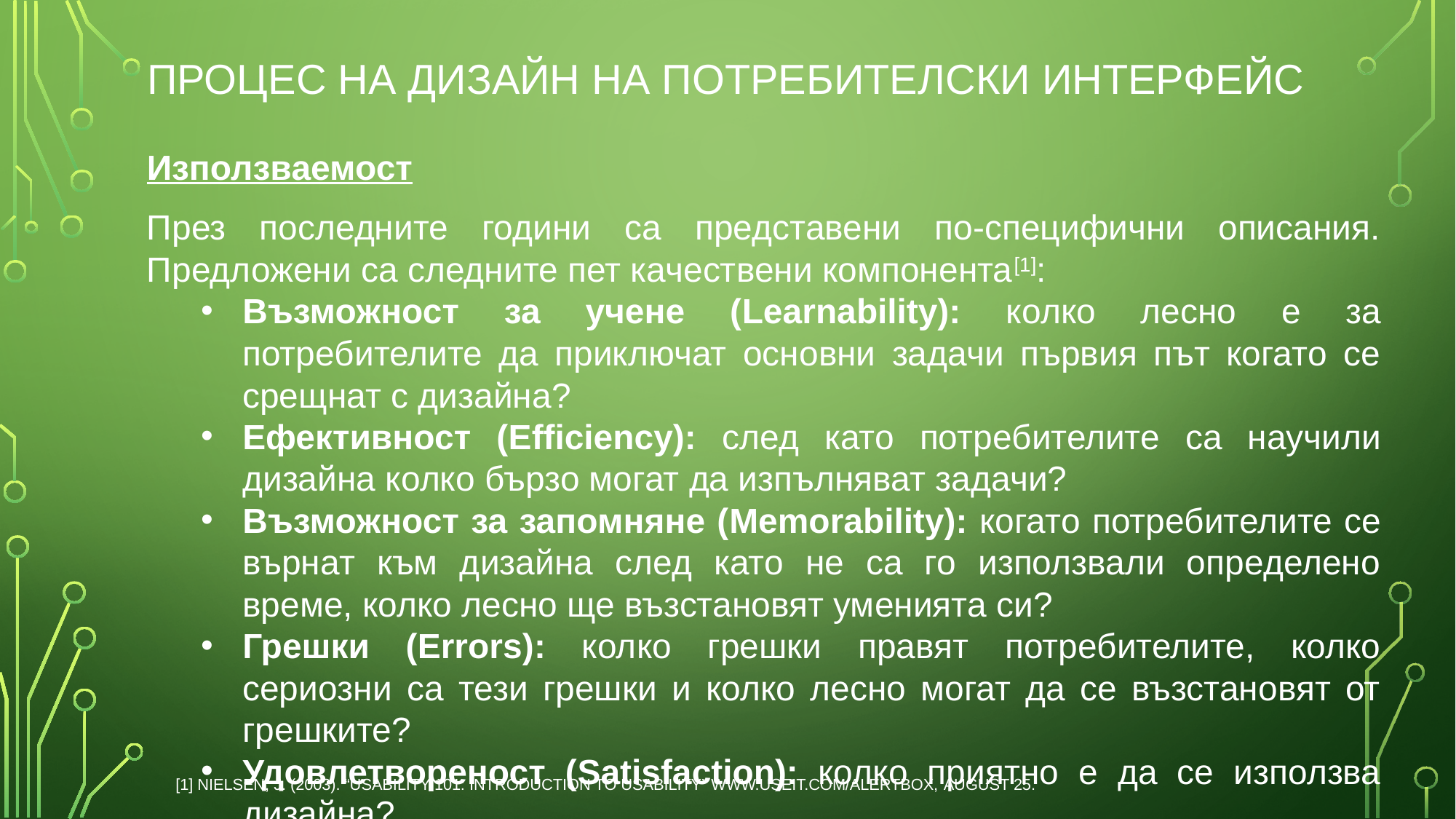

# Процес на дизайн на потребителски интерфейс
Използваемост
През последните години са представени по-специфични описания. Предложени са следните пет качествени компонента[1]:
Възможност за учене (Learnability): колко лесно е за потребителите да приключат основни задачи първия път когато се срещнат с дизайна?
Ефективност (Efficiency): след като потребителите са научили дизайна колко бързо могат да изпълняват задачи?
Възможност за запомняне (Memorability): когато потребителите се върнат към дизайна след като не са го използвали определено време, колко лесно ще възстановят уменията си?
Грешки (Errors): колко грешки правят потребителите, колко сериозни са тези грешки и колко лесно могат да се възстановят от грешките?
Удовлетвореност (Satisfaction): колко приятно е да се използва дизайна?
[1] Nielsen, J. (2003). “Usability 101: Introduction to Usability” www.useit.com/Alertbox, August 25.